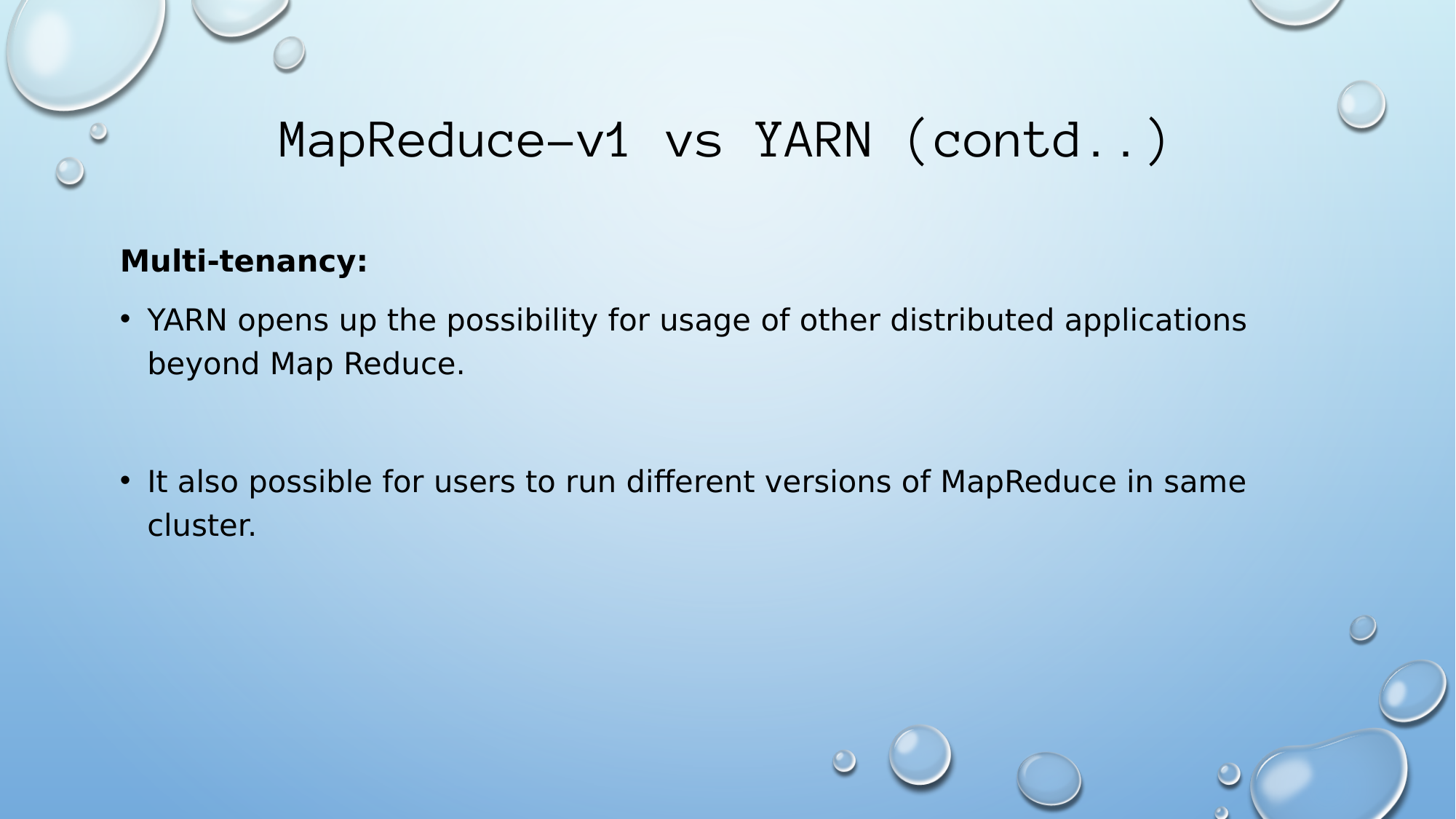

# MapReduce-v1 vs YARN (contd..)
Multi-tenancy:
YARN opens up the possibility for usage of other distributed applications beyond Map Reduce.

It also possible for users to run different versions of MapReduce in same cluster.